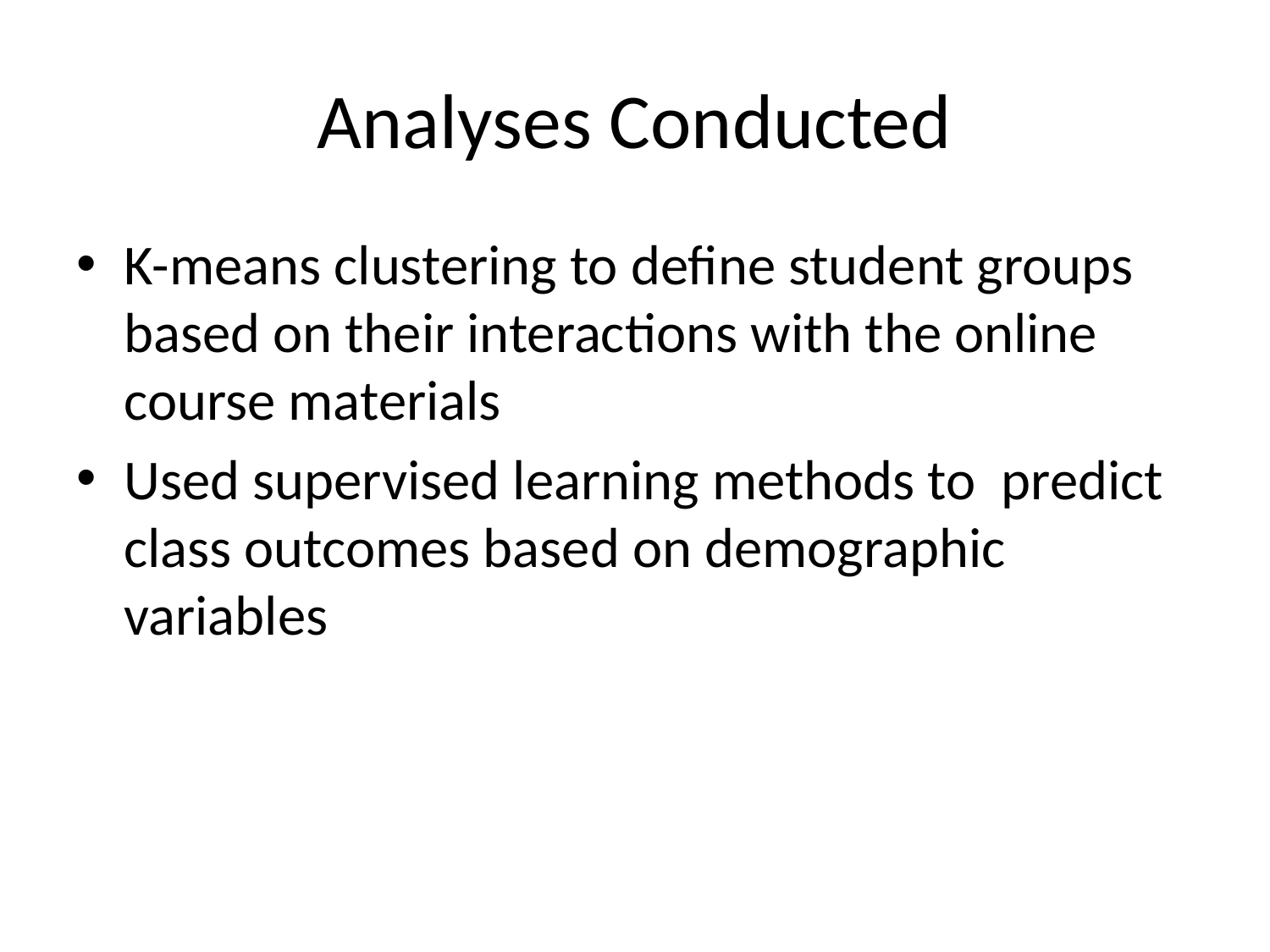

# Analyses Conducted
K-means clustering to define student groups based on their interactions with the online course materials
Used supervised learning methods to  predict class outcomes based on demographic variables